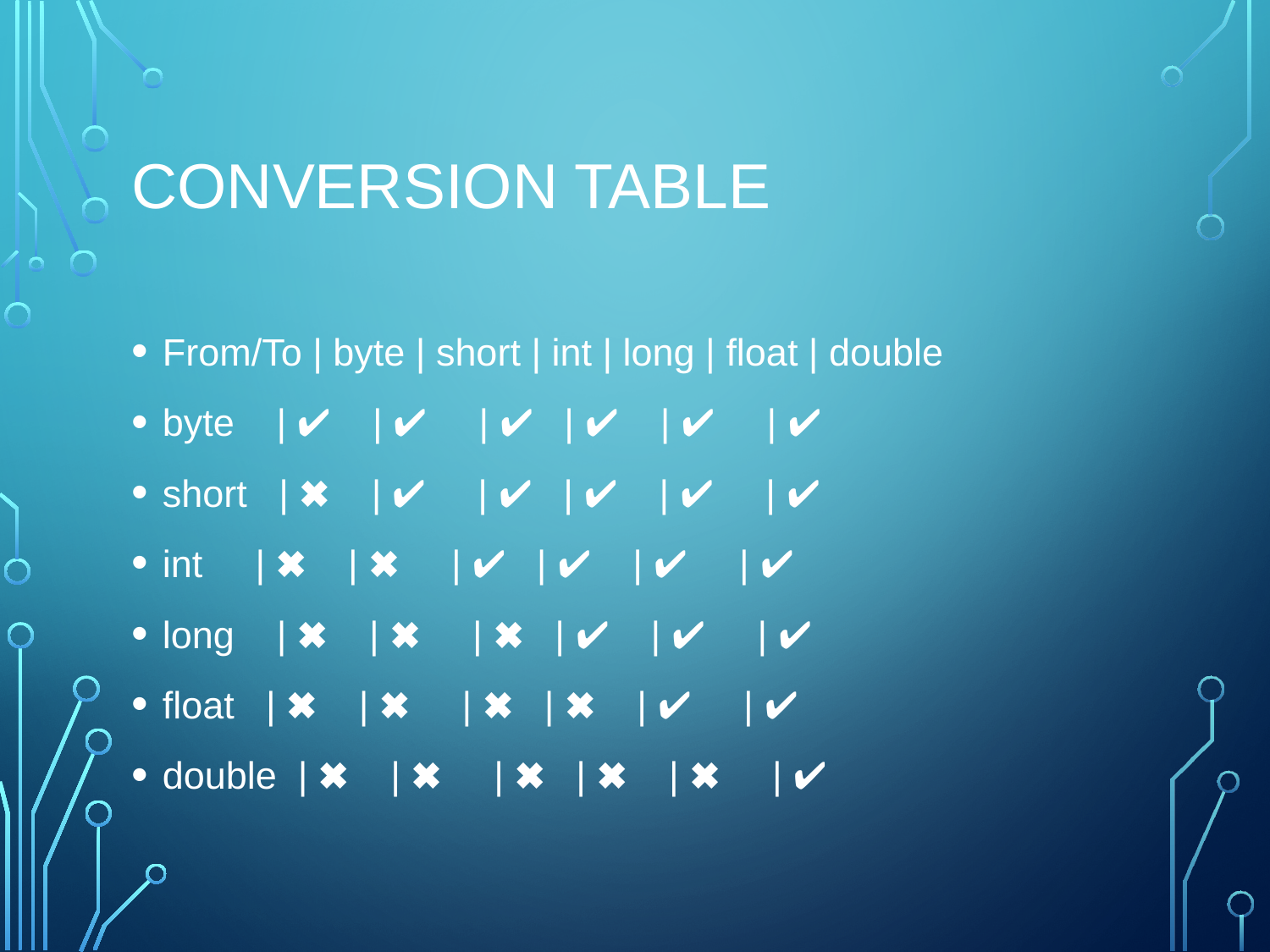

# Conversion Table
From/To | byte | short | int | long | float | double
byte    | ✔    | ✔     | ✔   | ✔    | ✔     | ✔
short   | ✖    | ✔     | ✔   | ✔    | ✔     | ✔
int     | ✖    | ✖     | ✔   | ✔    | ✔     | ✔
long    | ✖    | ✖     | ✖   | ✔    | ✔     | ✔
float   | ✖    | ✖     | ✖   | ✖    | ✔     | ✔
double  | ✖    | ✖     | ✖   | ✖    | ✖     | ✔